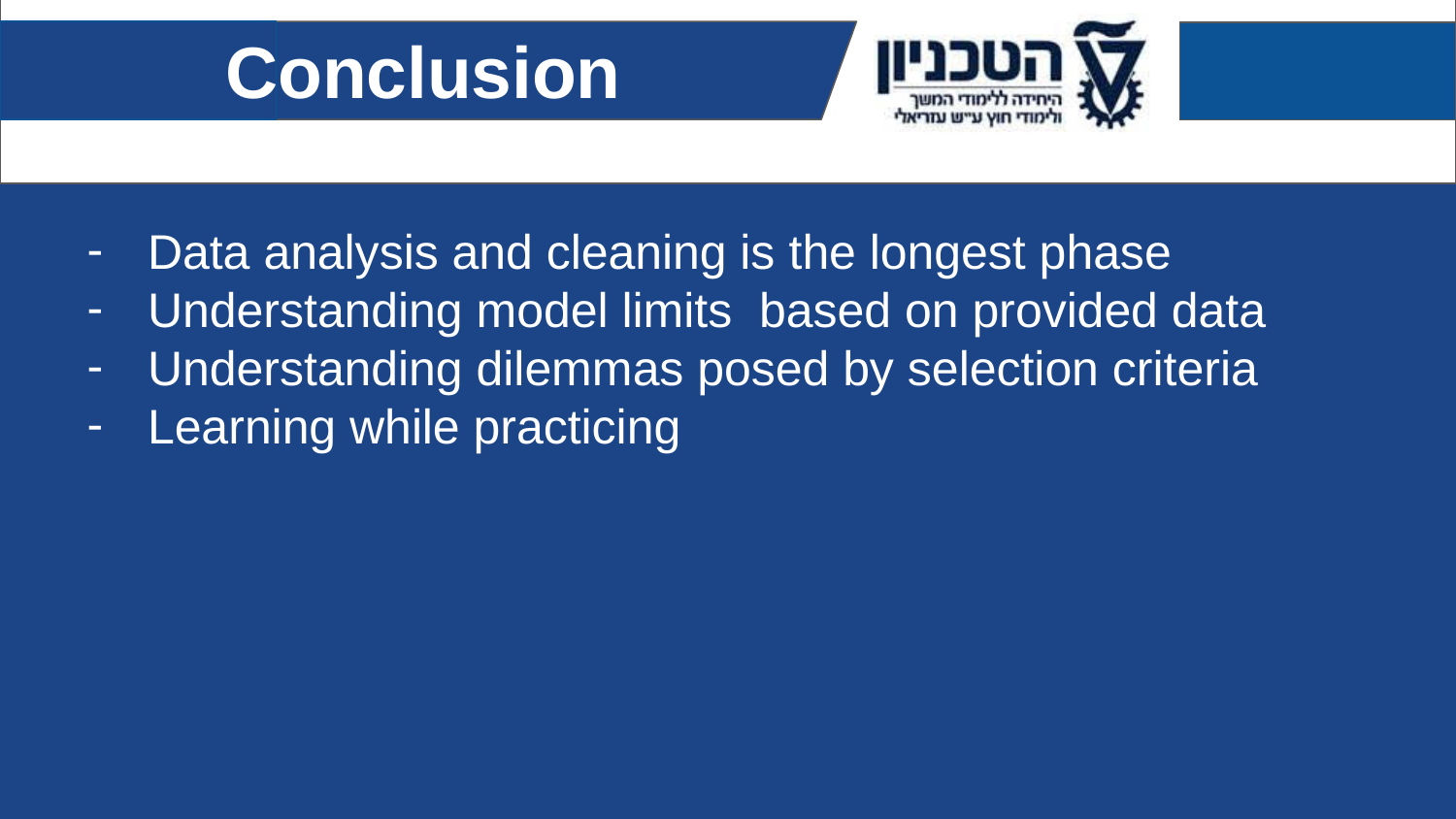

Conclusion
Data analysis and cleaning is the longest phase
Understanding model limits  based on provided data
Understanding dilemmas posed by selection criteria
Learning while practicing